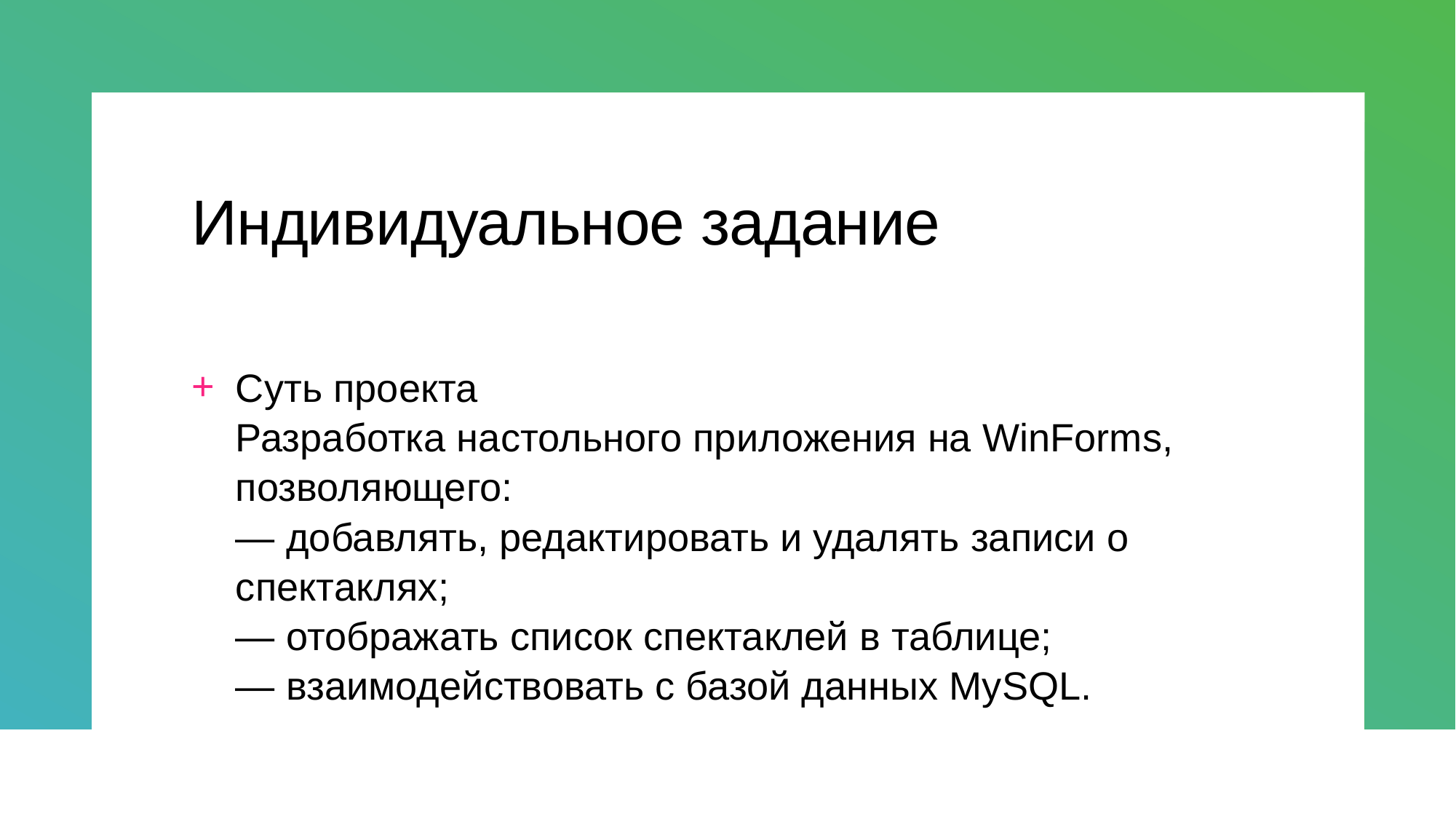

# Индивидуальное задание
Суть проекта
Разработка настольного приложения на WinForms, позволяющего:
— добавлять, редактировать и удалять записи о спектаклях;
— отображать список спектаклей в таблице;
— взаимодействовать с базой данных MySQL.